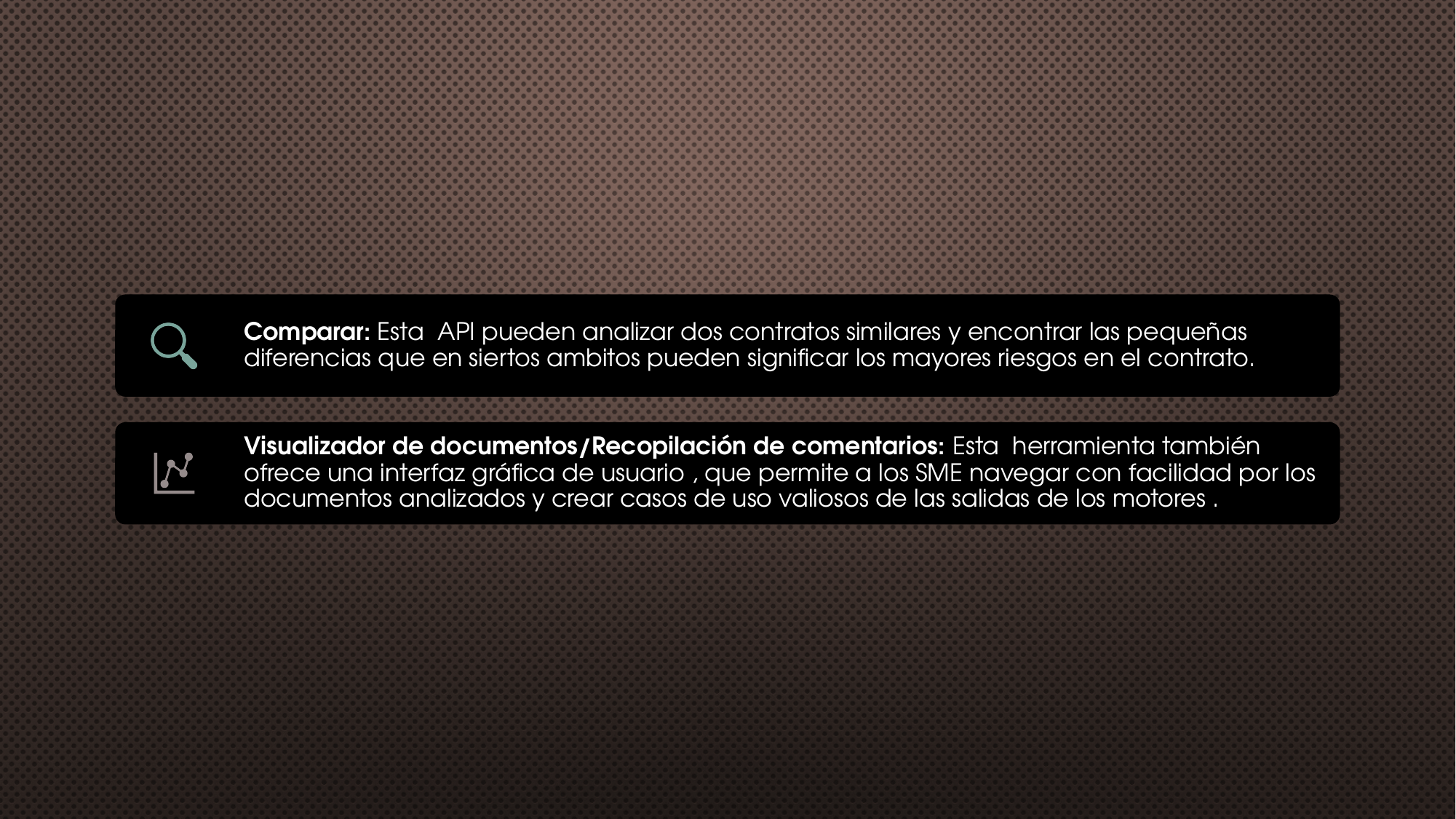

Comparar: Esta  API pueden analizar dos contratos similares y encontrar las pequeñas diferencias que en siertos ambitos pueden significar los mayores riesgos en el contrato.
Visualizador de documentos/Recopilación de comentarios: Esta  herramienta también ofrece una interfaz gráfica de usuario , que permite a los SME navegar con facilidad por los documentos analizados y crear casos de uso valiosos de las salidas de los motores .